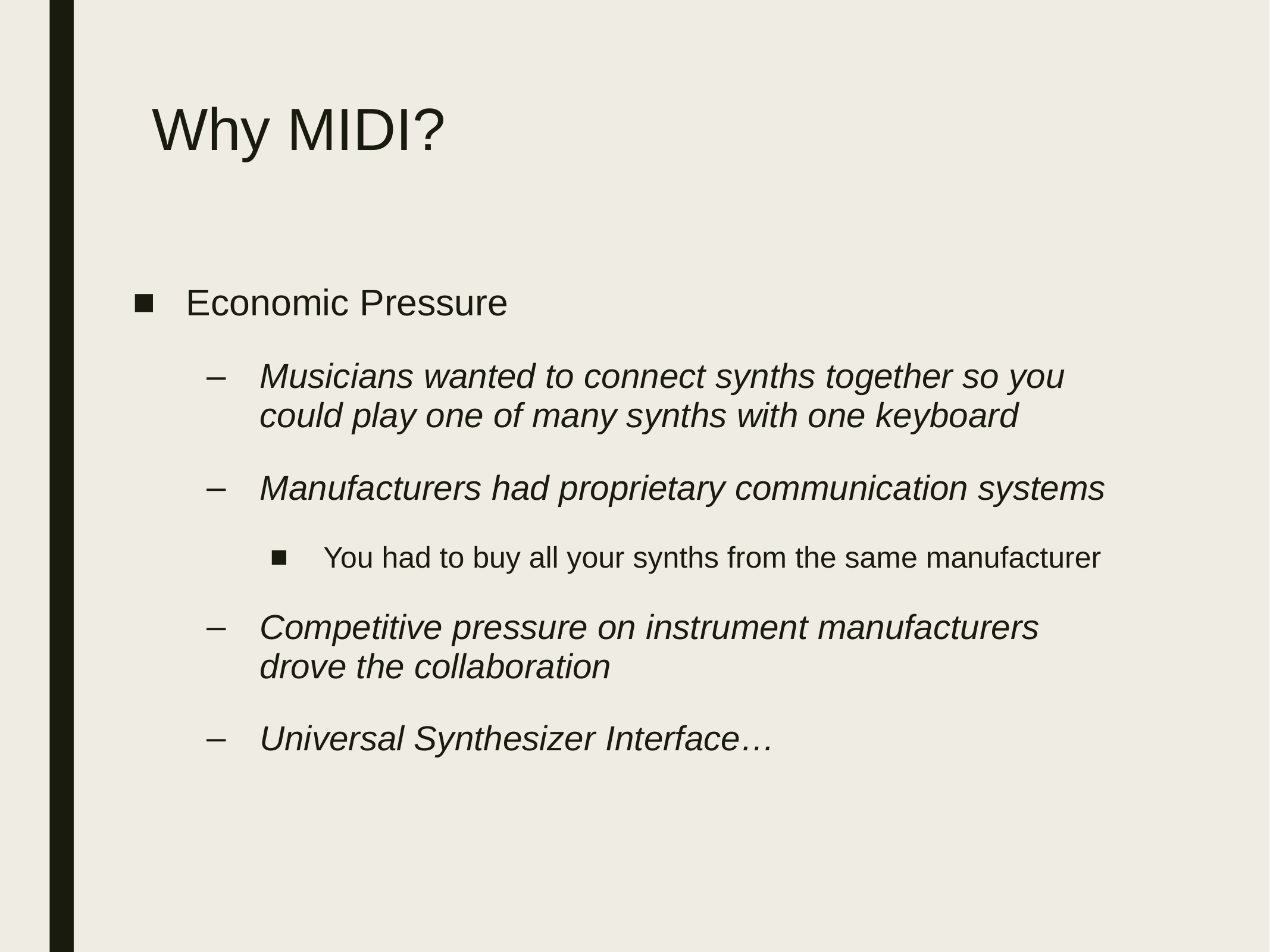

# Why MIDI?
Economic Pressure
Musicians wanted to connect synths together so you could play one of many synths with one keyboard
Manufacturers had proprietary communication systems
You had to buy all your synths from the same manufacturer
Competitive pressure on instrument manufacturers drove the collaboration
Universal Synthesizer Interface…